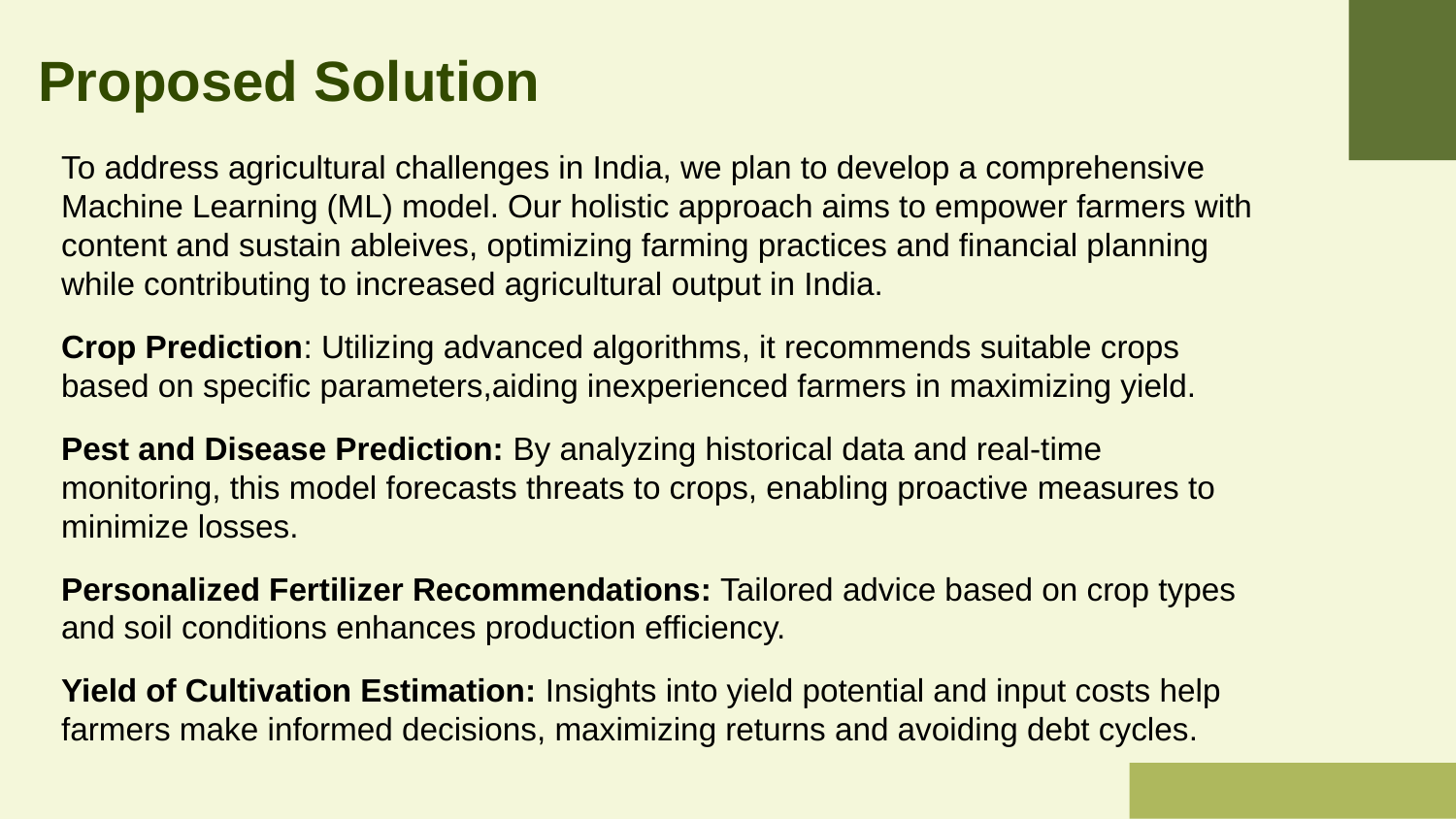

# Proposed Solution
To address agricultural challenges in India, we plan to develop a comprehensive Machine Learning (ML) model. Our holistic approach aims to empower farmers with content and sustain ableives, optimizing farming practices and financial planning while contributing to increased agricultural output in India.
Crop Prediction: Utilizing advanced algorithms, it recommends suitable crops based on specific parameters,aiding inexperienced farmers in maximizing yield.
Pest and Disease Prediction: By analyzing historical data and real-time monitoring, this model forecasts threats to crops, enabling proactive measures to minimize losses.
Personalized Fertilizer Recommendations: Tailored advice based on crop types and soil conditions enhances production efficiency.
Yield of Cultivation Estimation: Insights into yield potential and input costs help farmers make informed decisions, maximizing returns and avoiding debt cycles.